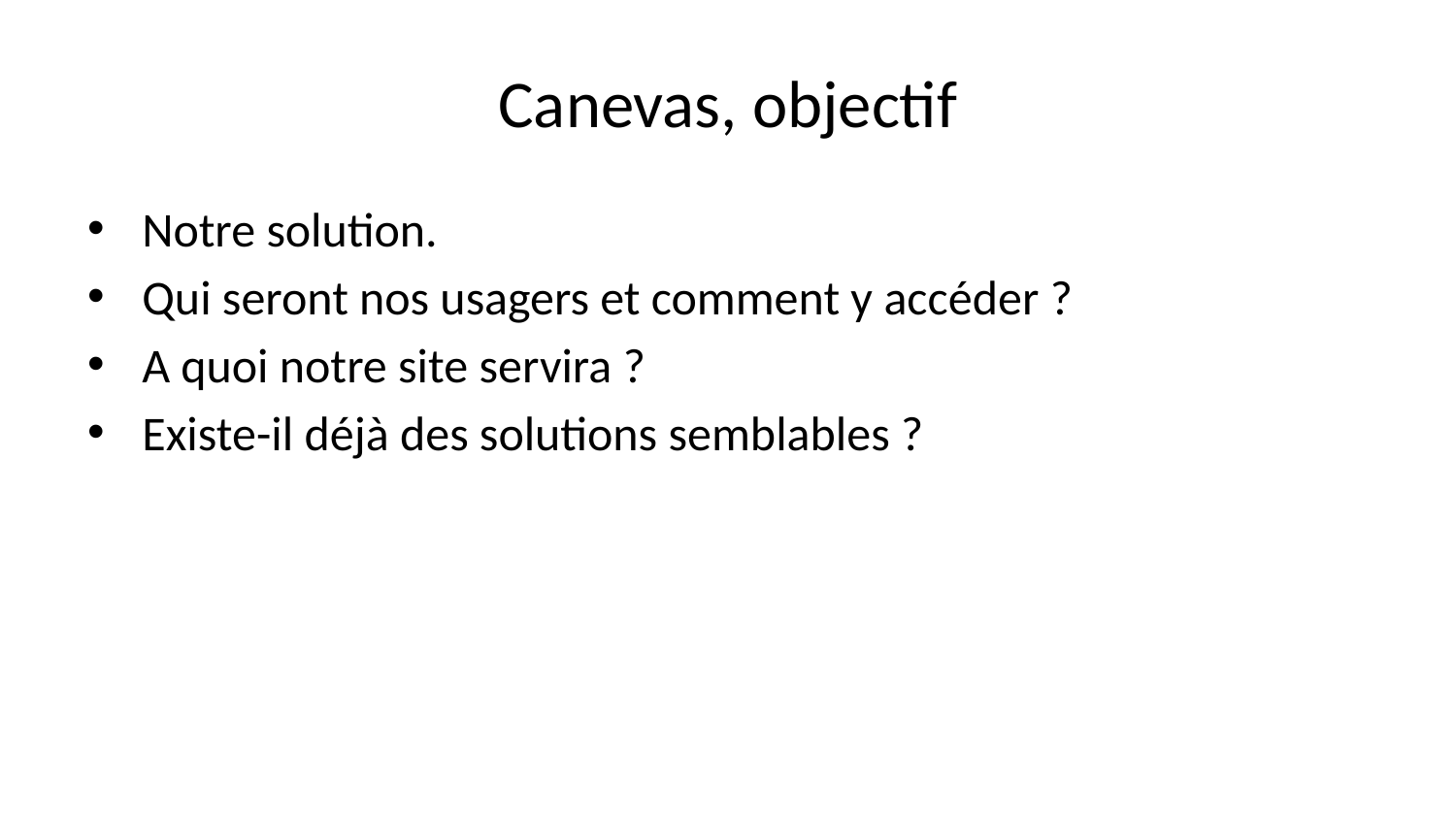

# Canevas, objectif
Notre solution.
Qui seront nos usagers et comment y accéder ?
A quoi notre site servira ?
Existe-il déjà des solutions semblables ?